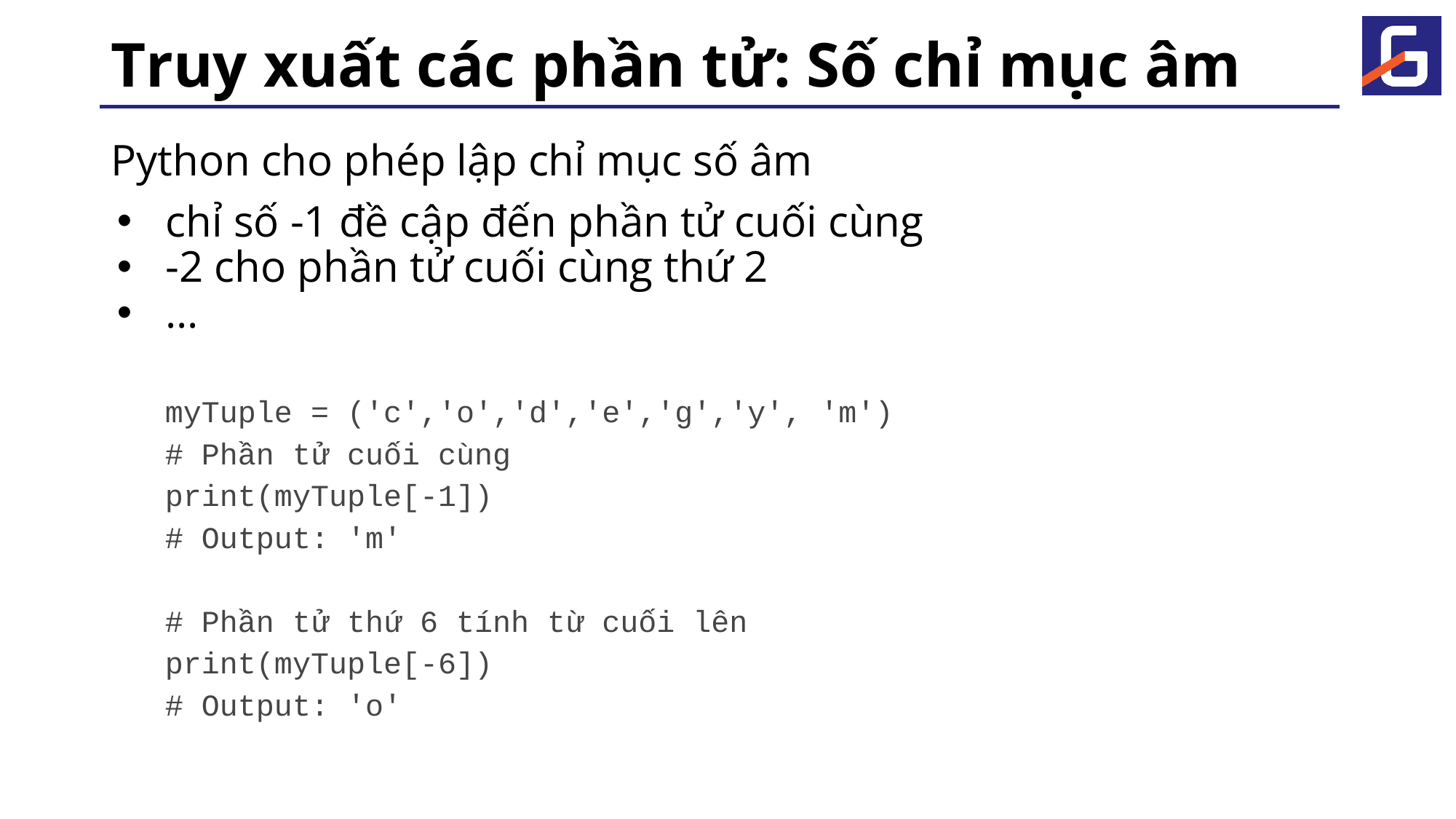

# Truy xuất các phần tử: Số chỉ mục âm
Python cho phép lập chỉ mục số âm
chỉ số -1 đề cập đến phần tử cuối cùng
-2 cho phần tử cuối cùng thứ 2
...
myTuple = ('c','o','d','e','g','y', 'm')
# Phần tử cuối cùng
print(myTuple[-1])
# Output: 'm'

# Phần tử thứ 6 tính từ cuối lên
print(myTuple[-6])
# Output: 'o'